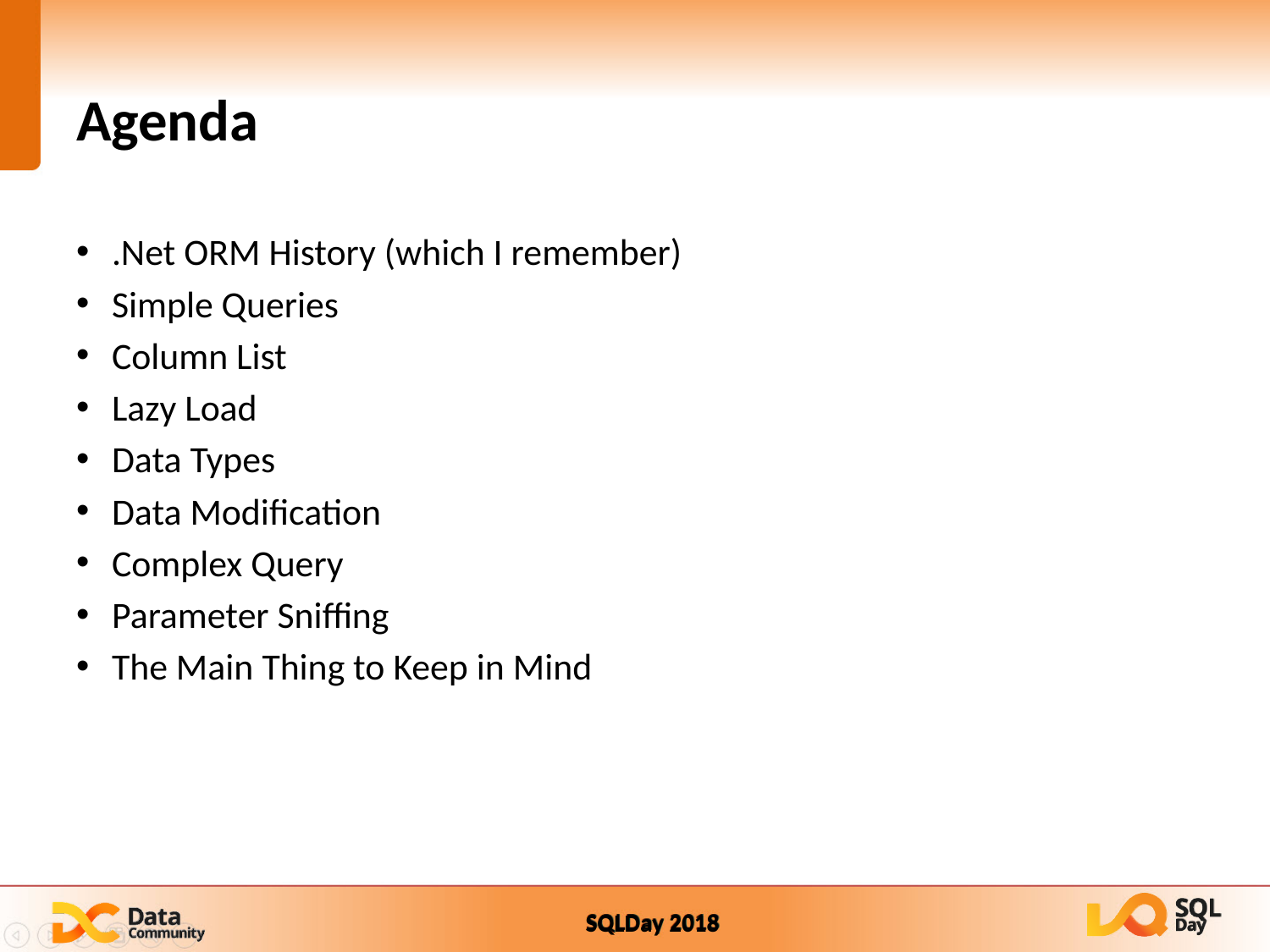

# Agenda
.Net ORM History (which I remember)
Simple Queries
Column List
Lazy Load
Data Types
Data Modification
Complex Query
Parameter Sniffing
The Main Thing to Keep in Mind